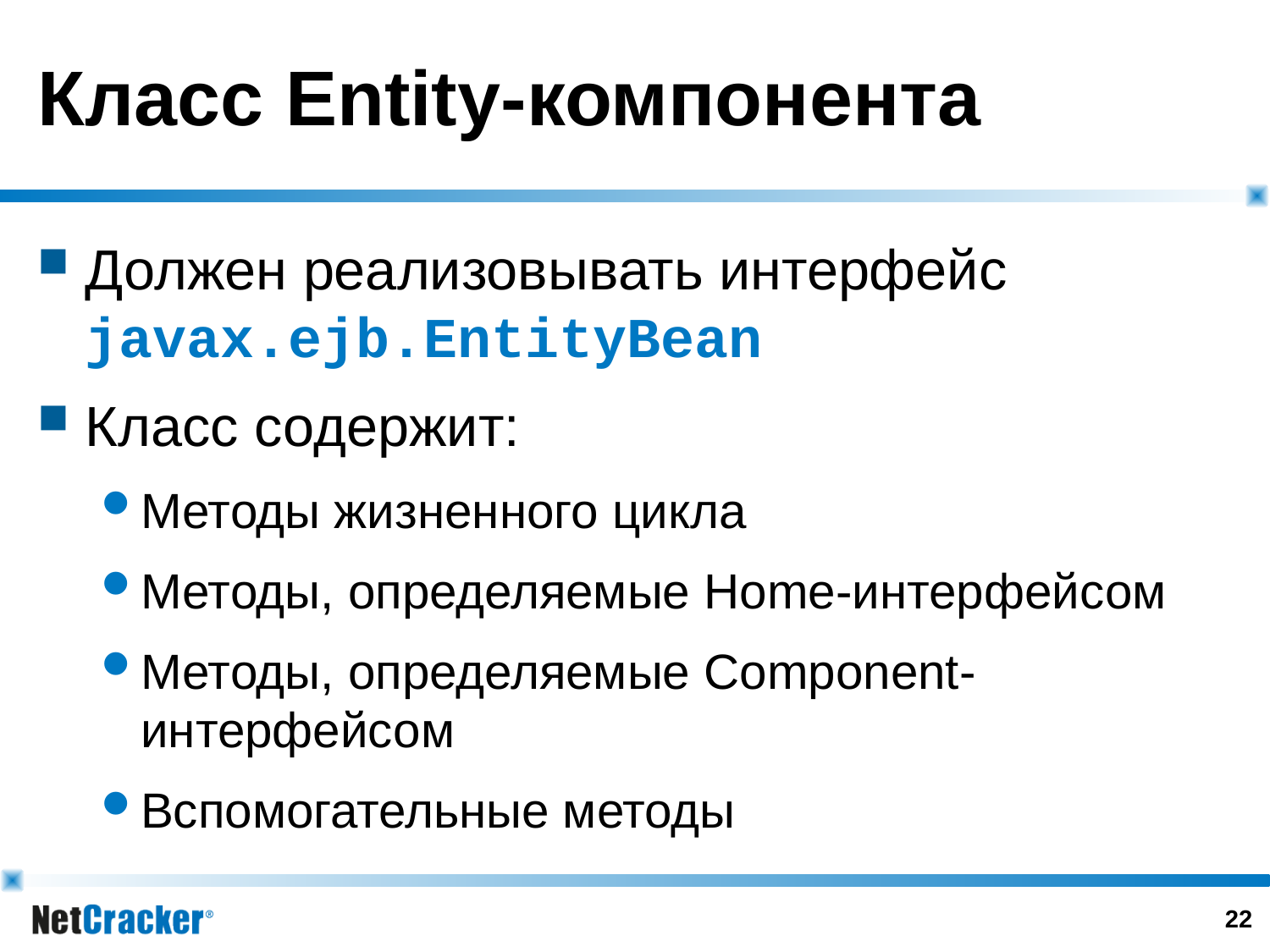

# Класс Entity-компонента
Должен реализовывать интерфейс
javax.ejb.EntityBean
Класс содержит:
Методы жизненного цикла
Методы, определяемые Home-интерфейсом
Методы, определяемые Component-интерфейсом
Вспомогательные методы
22